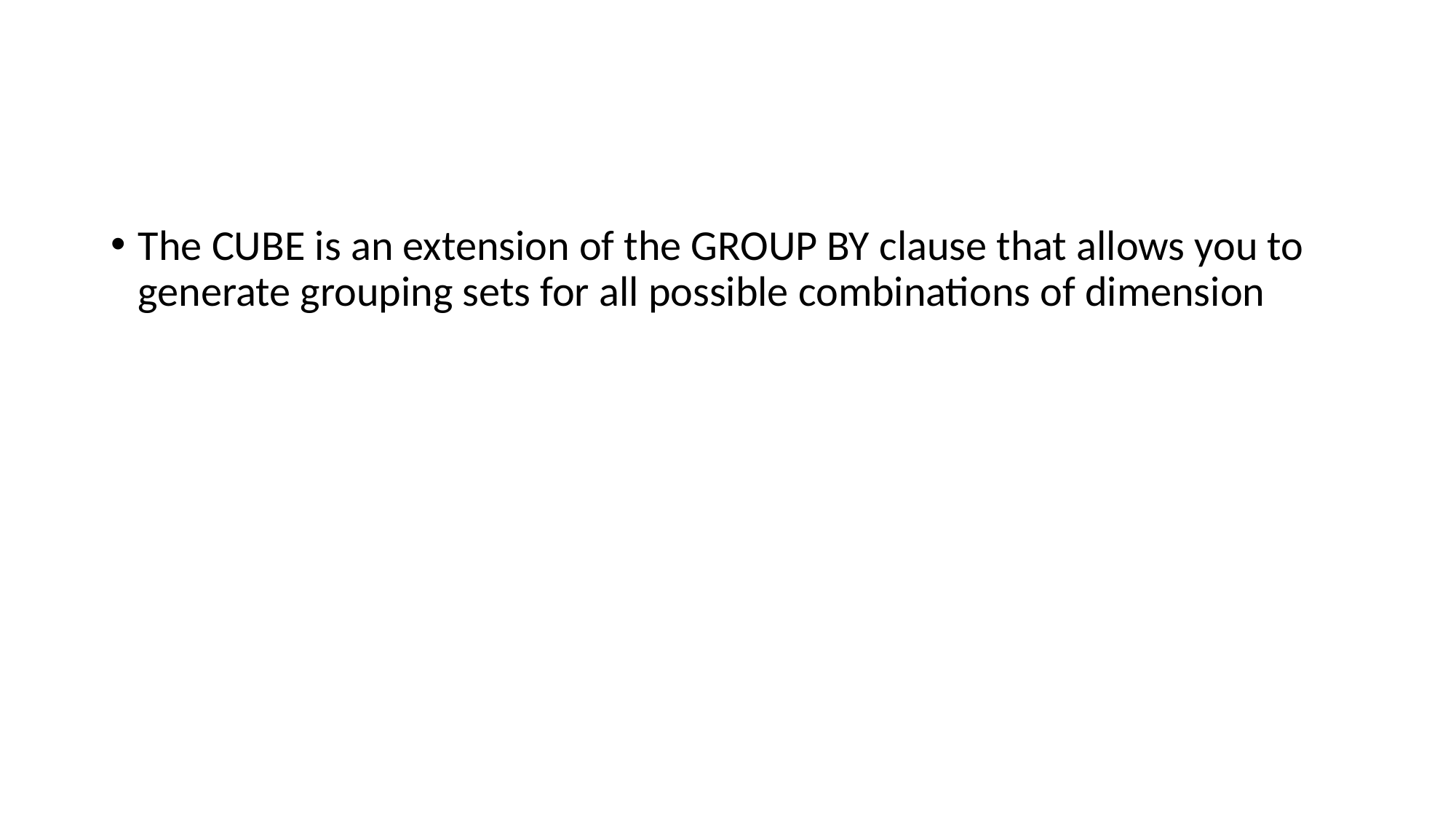

#
The CUBE is an extension of the GROUP BY clause that allows you to generate grouping sets for all possible combinations of dimension